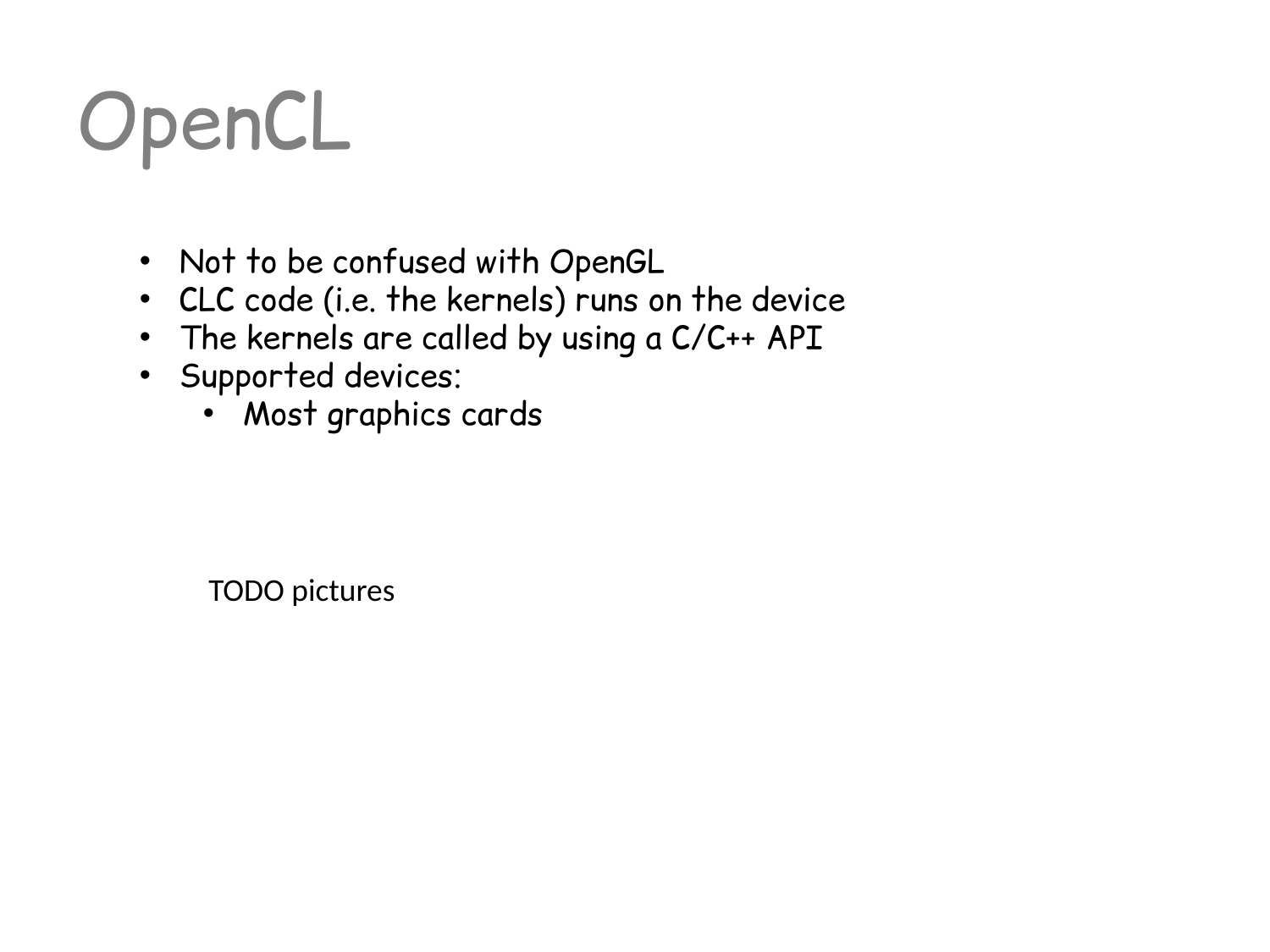

# OpenCL
Not to be confused with OpenGL
CLC code (i.e. the kernels) runs on the device
The kernels are called by using a C/C++ API
Supported devices:
Most graphics cards

TODO pictures